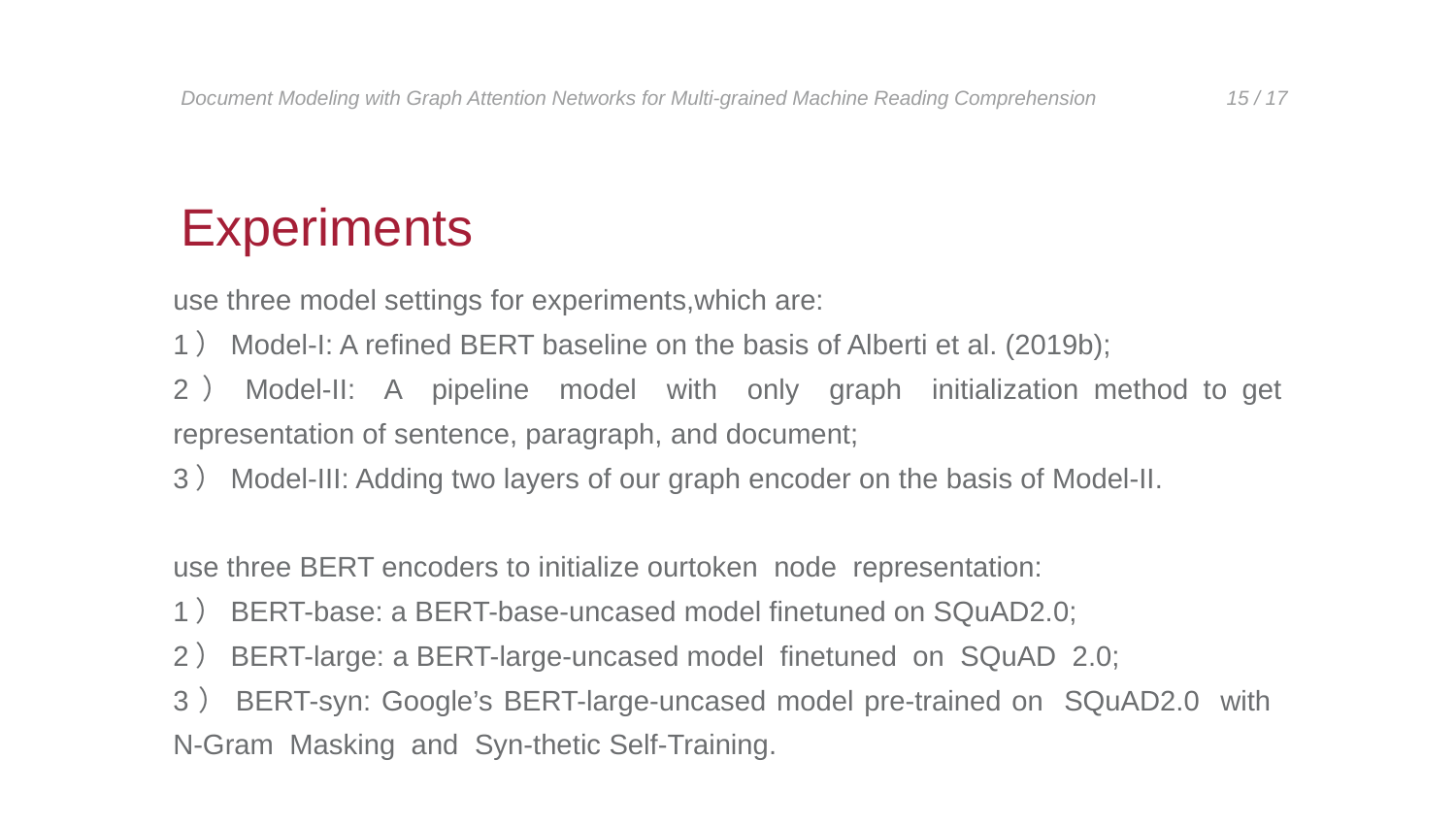

15 / 17
Document Modeling with Graph Attention Networks for Multi-grained Machine Reading Comprehension
Experiments
use three model settings for experiments,which are:
1）Model-I: A refined BERT baseline on the basis of Alberti et al. (2019b);
2）Model-II:  A  pipeline  model  with  only  graph  initialization method to get representation of sentence, paragraph, and document;
3）Model-III: Adding two layers of our graph encoder on the basis of Model-II.

use three BERT encoders to initialize ourtoken  node  representation:
1）BERT-base: a BERT-base-uncased model finetuned on SQuAD2.0;
2）BERT-large: a BERT-large-uncased model  finetuned  on  SQuAD  2.0;
3）BERT-syn: Google’s BERT-large-uncased model pre-trained on  SQuAD2.0  with  N-Gram  Masking  and  Syn-thetic Self-Training.